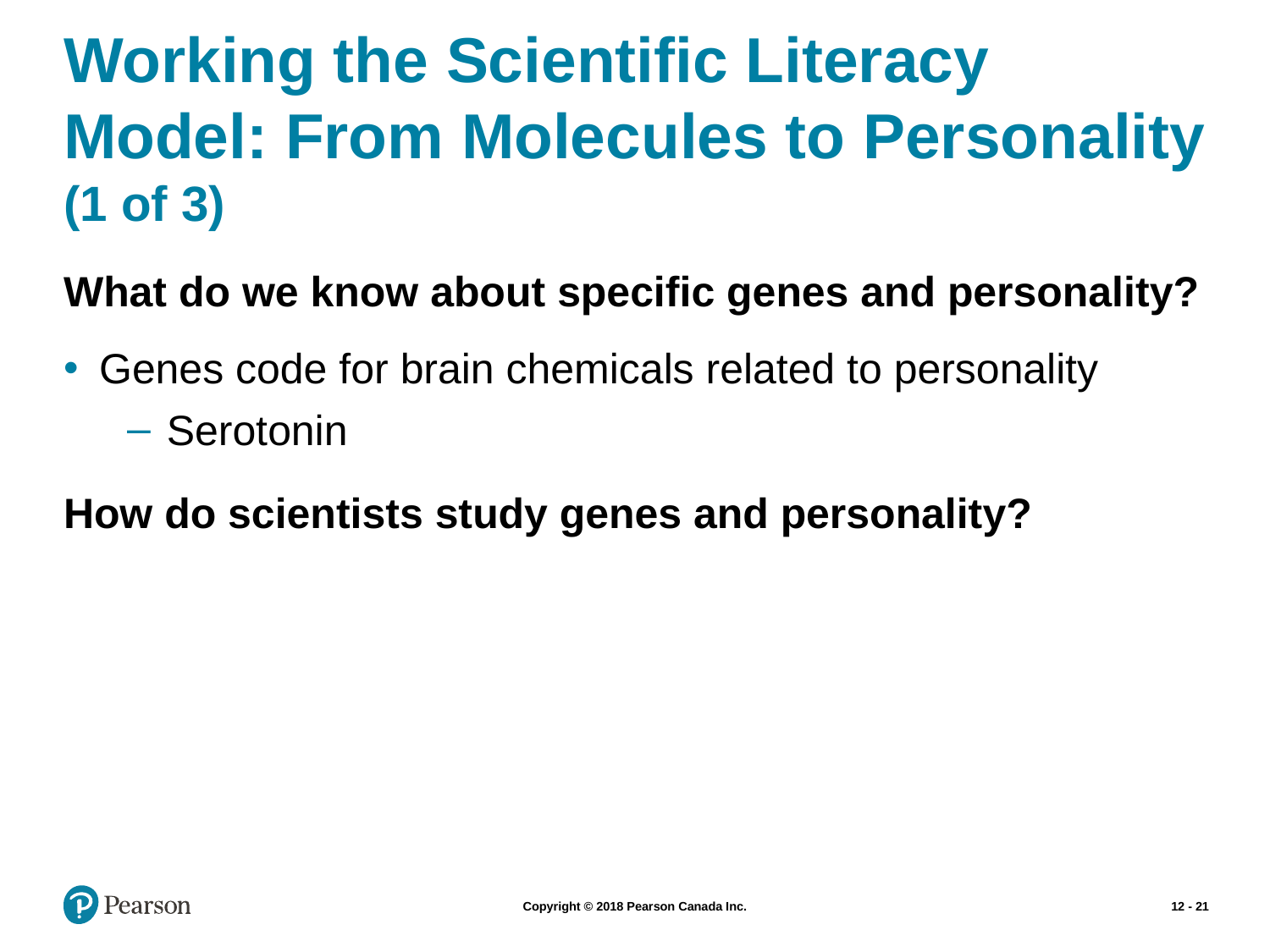

# Working the Scientific Literacy Model: From Molecules to Personality (1 of 3)
What do we know about specific genes and personality?
Genes code for brain chemicals related to personality
Serotonin
How do scientists study genes and personality?